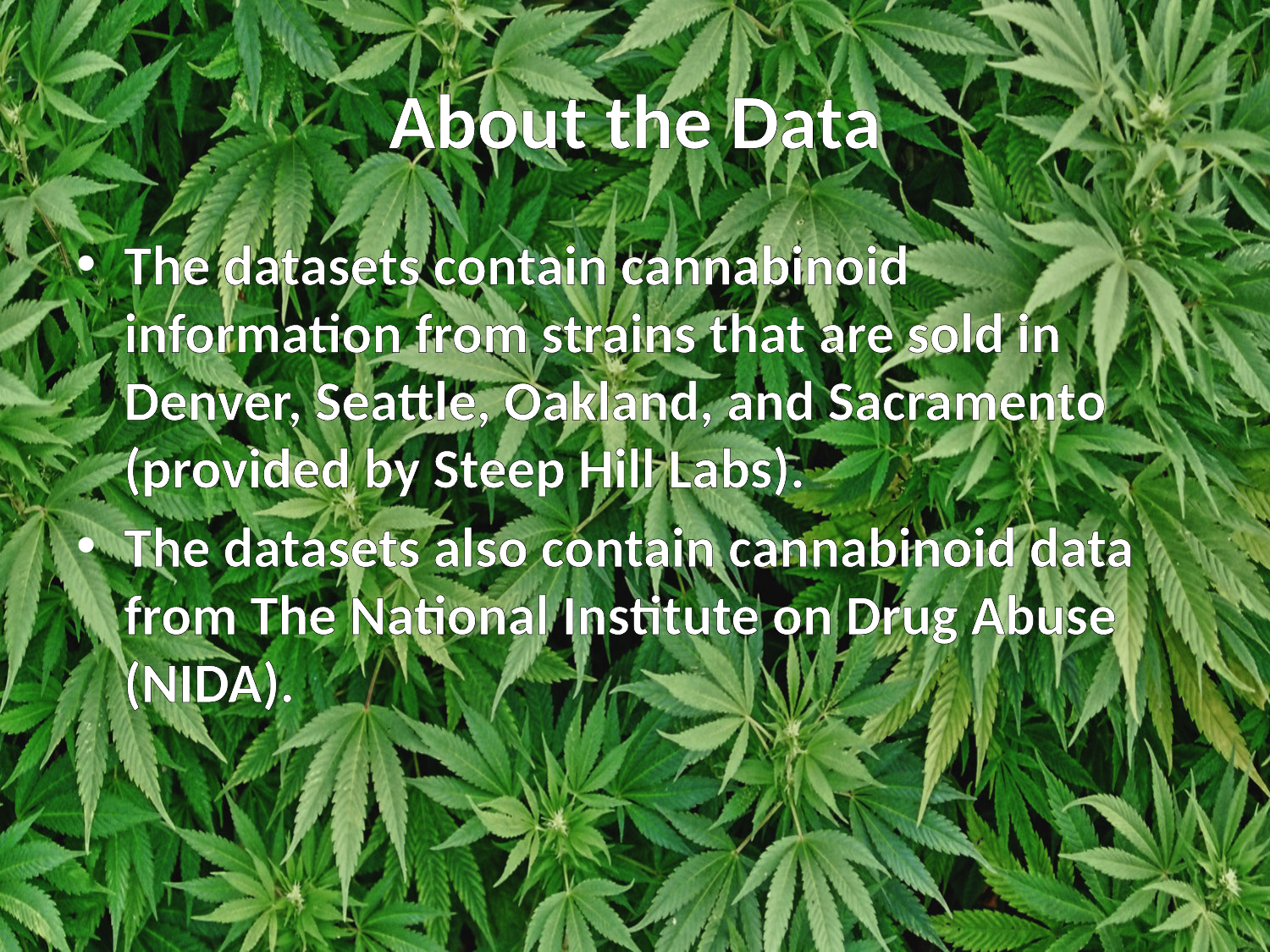

# About the Data
The datasets contain cannabinoid information from strains that are sold in Denver, Seattle, Oakland, and Sacramento (provided by Steep Hill Labs).
The datasets also contain cannabinoid data from The National Institute on Drug Abuse (NIDA).